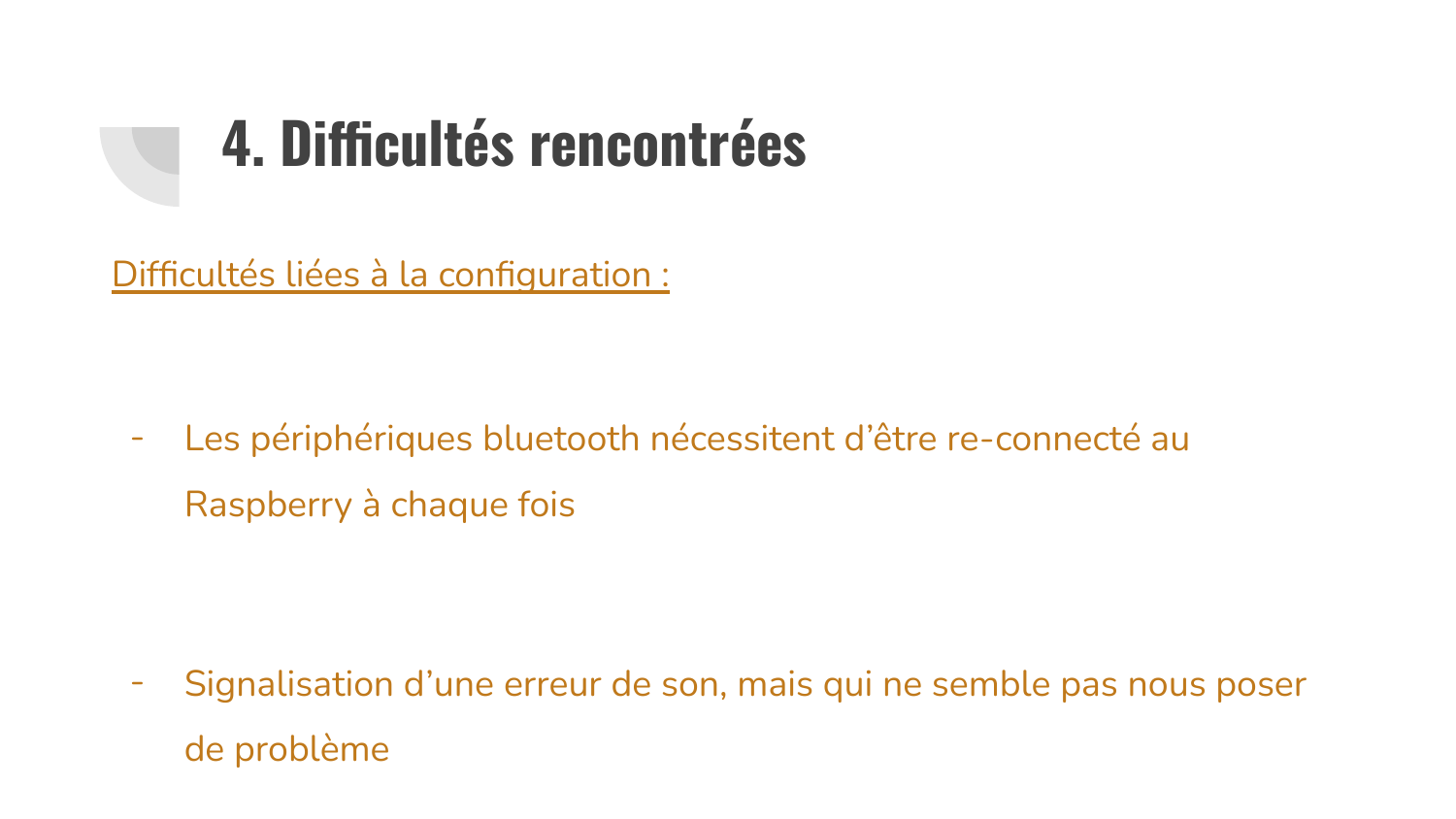

# 4. Difficultés rencontrées
Difficultés liées à la configuration :

Les périphériques bluetooth nécessitent d’être re-connecté au Raspberry à chaque fois

Signalisation d’une erreur de son, mais qui ne semble pas nous poser de problème